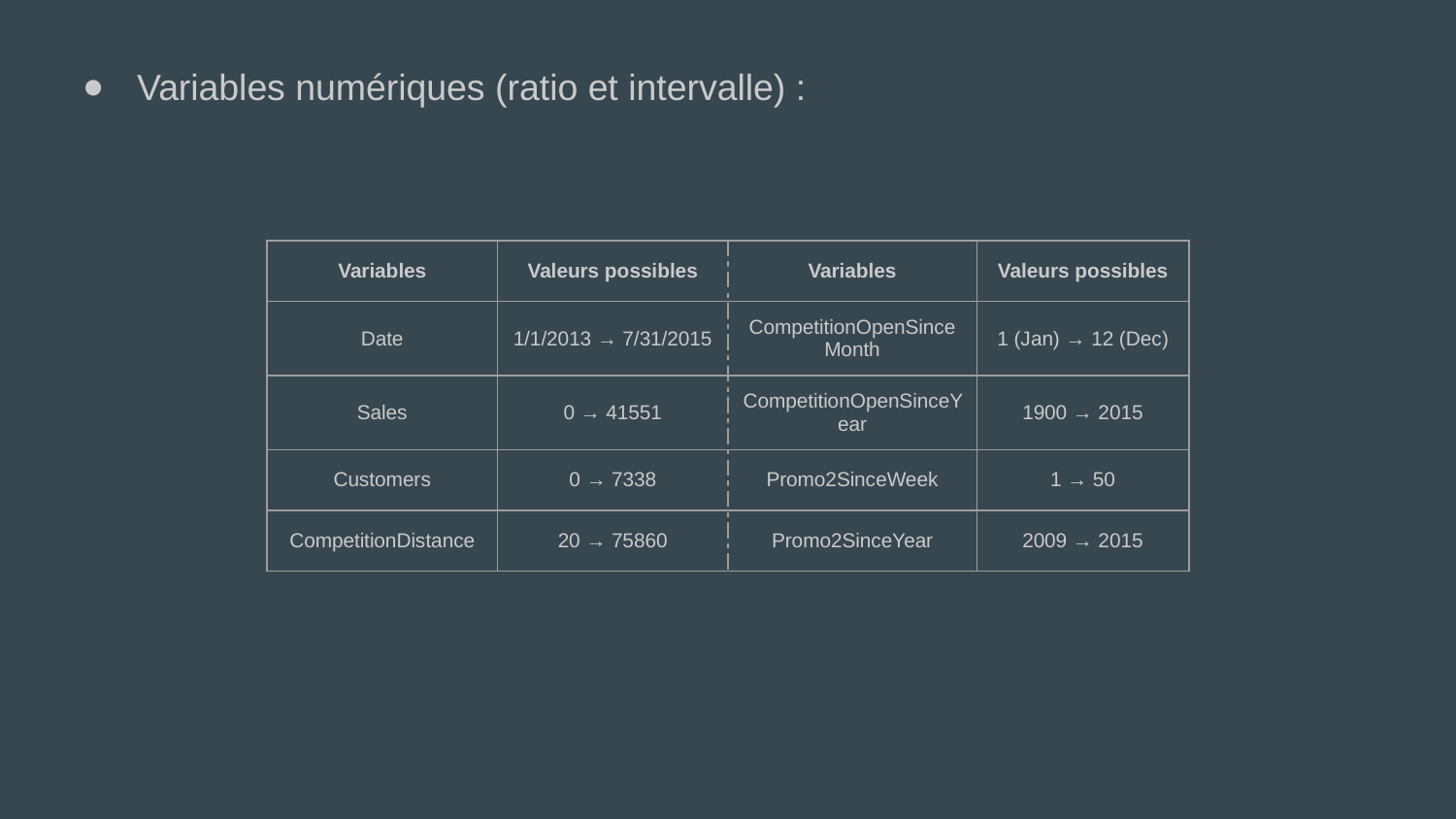

Variables numériques (ratio et intervalle) :
| Variables | Valeurs possibles | Variables | Valeurs possibles |
| --- | --- | --- | --- |
| Date | 1/1/2013 → 7/31/2015 | CompetitionOpenSinceMonth | 1 (Jan) → 12 (Dec) |
| Sales | 0 → 41551 | CompetitionOpenSinceYear | 1900 → 2015 |
| Customers | 0 → 7338 | Promo2SinceWeek | 1 → 50 |
| CompetitionDistance | 20 → 75860 | Promo2SinceYear | 2009 → 2015 |